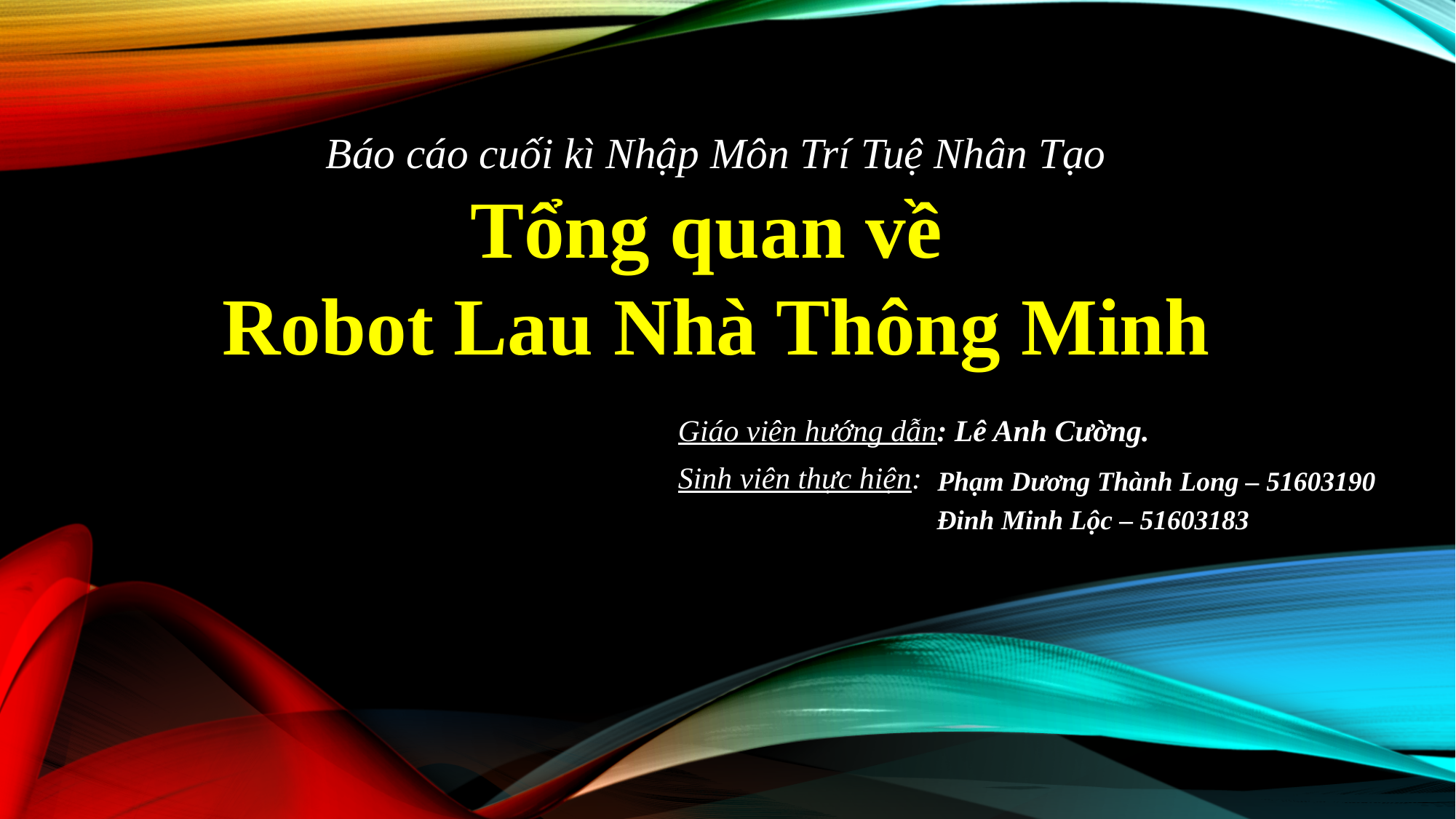

# Báo cáo cuối kì Nhập Môn Trí Tuệ Nhân Tạo Tổng quan về Robot Lau Nhà Thông Minh
Giáo viên hướng dẫn: Lê Anh Cường.
Sinh viên thực hiện:
Phạm Dương Thành Long – 51603190
Đinh Minh Lộc – 51603183